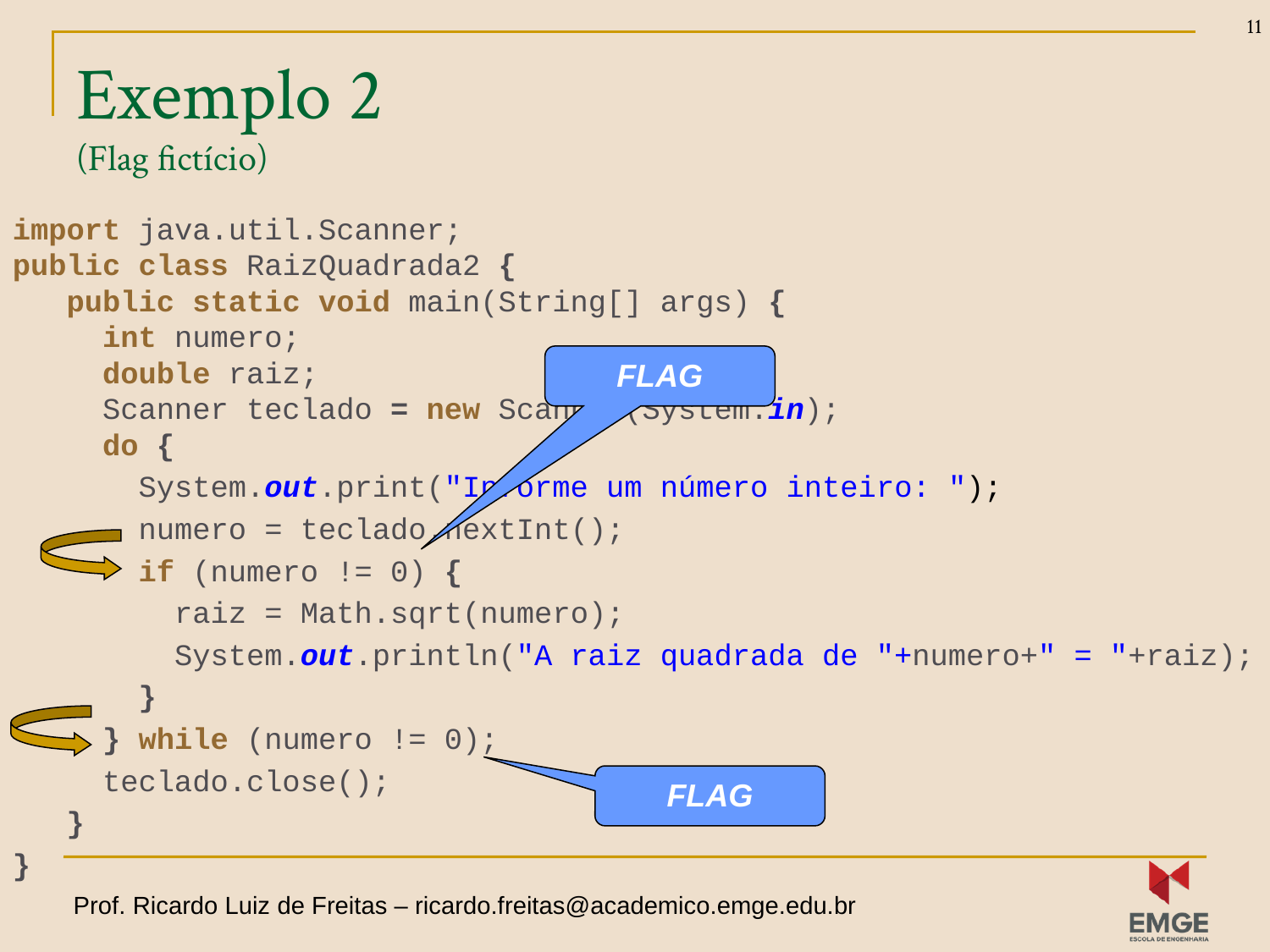

11
# Exemplo 2 (Flag fictício)
import java.util.Scanner;
public class RaizQuadrada2 {
   public static void main(String[] args) {
     int numero;
     double raiz;
     Scanner teclado = new Scanner(System.in);
     do {
       System.out.print("Informe um número inteiro: ");
       numero = teclado.nextInt();
       if (numero != 0) {
         raiz = Math.sqrt(numero);
         System.out.println("A raiz quadrada de "+numero+" = "+raiz);
       }
     } while (numero != 0);
     teclado.close();
   }
}
FLAG

FLAG